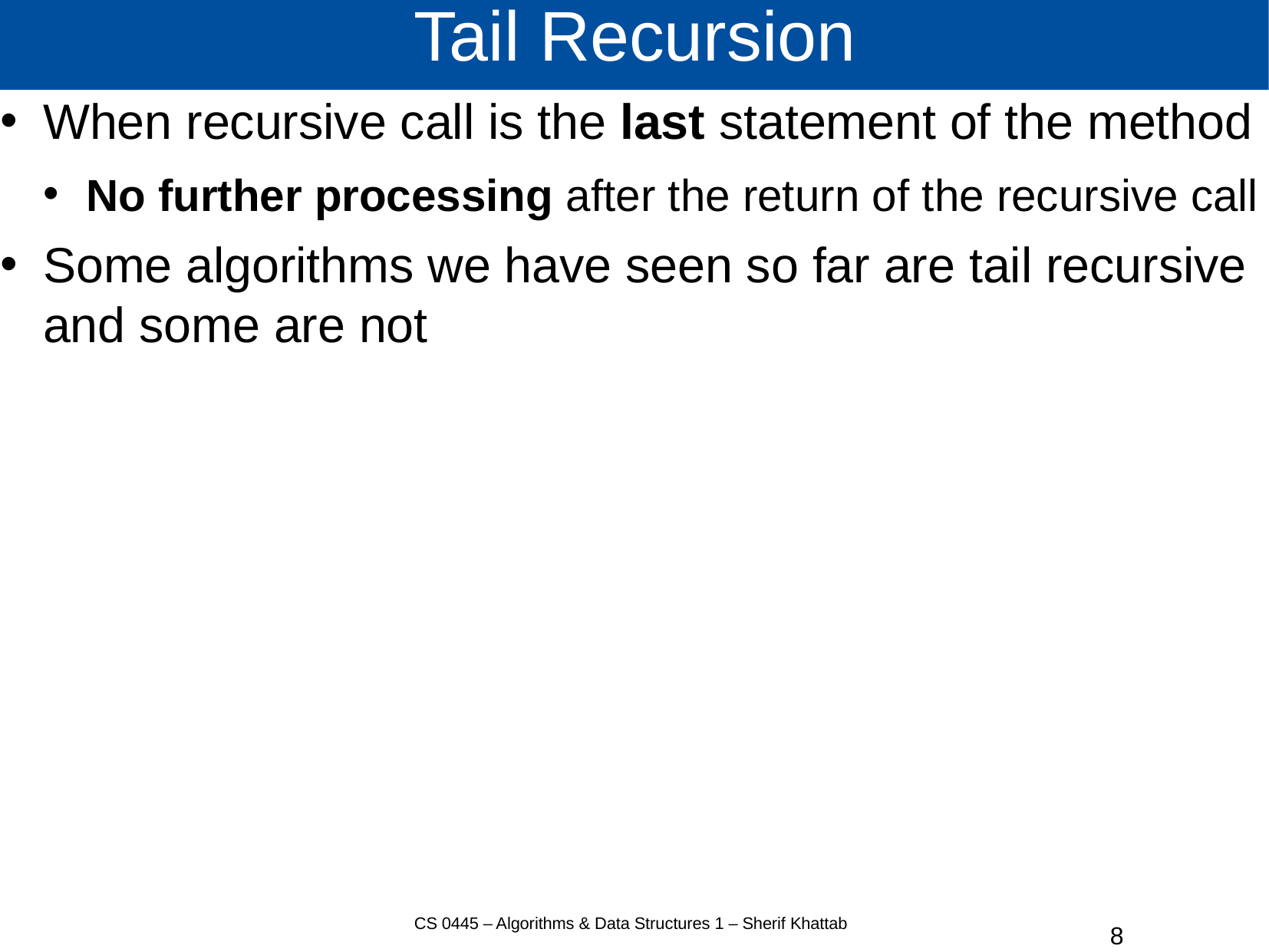

# Tail Recursion
When recursive call is the last statement of the method
No further processing after the return of the recursive call
Some algorithms we have seen so far are tail recursive and some are not

CS 0445 – Algorithms & Data Structures 1 – Sherif Khattab
8